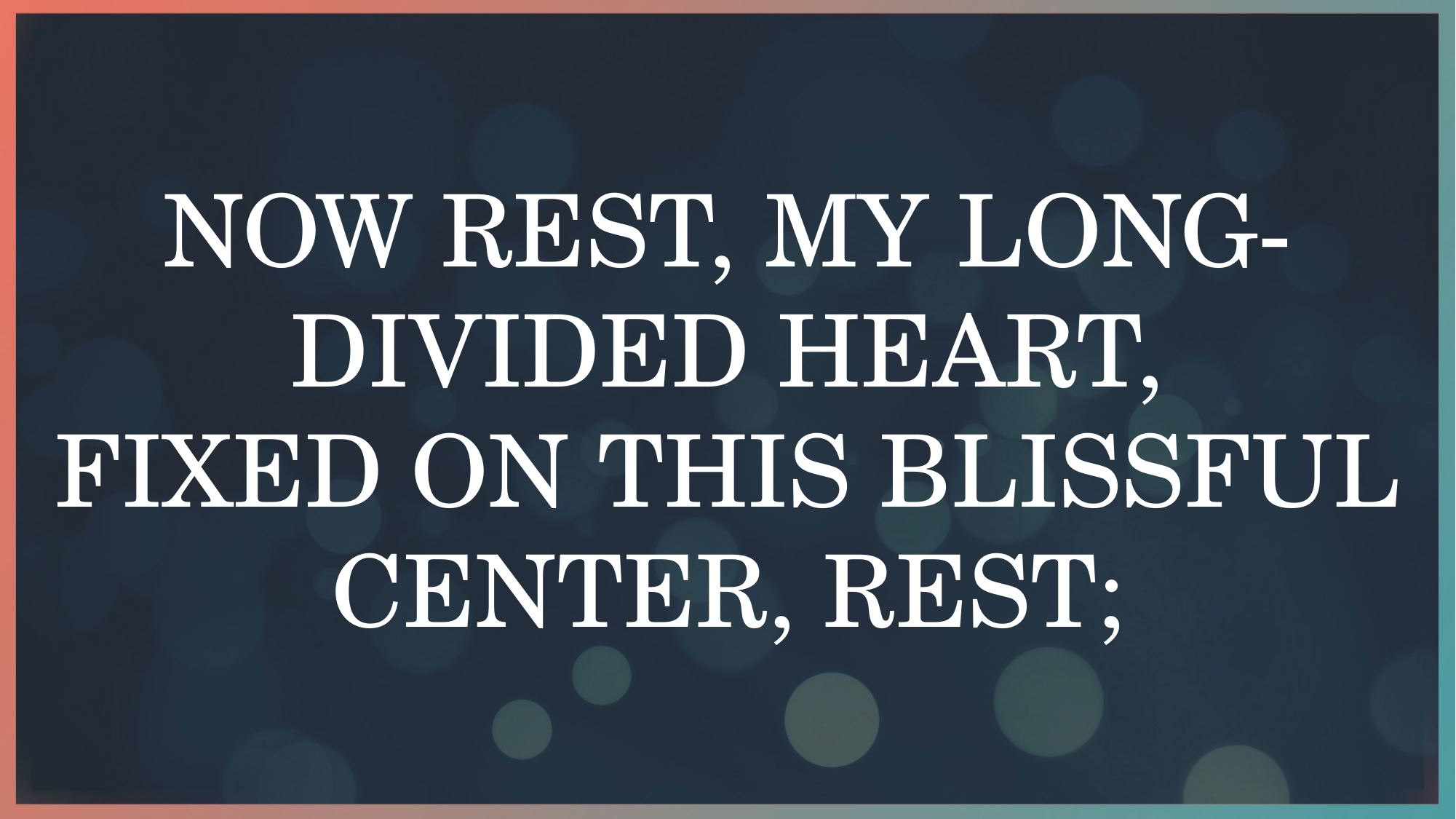

NOW REST, MY LONG-DIVIDED HEART,
FIXED ON THIS BLISSFUL CENTER, REST;